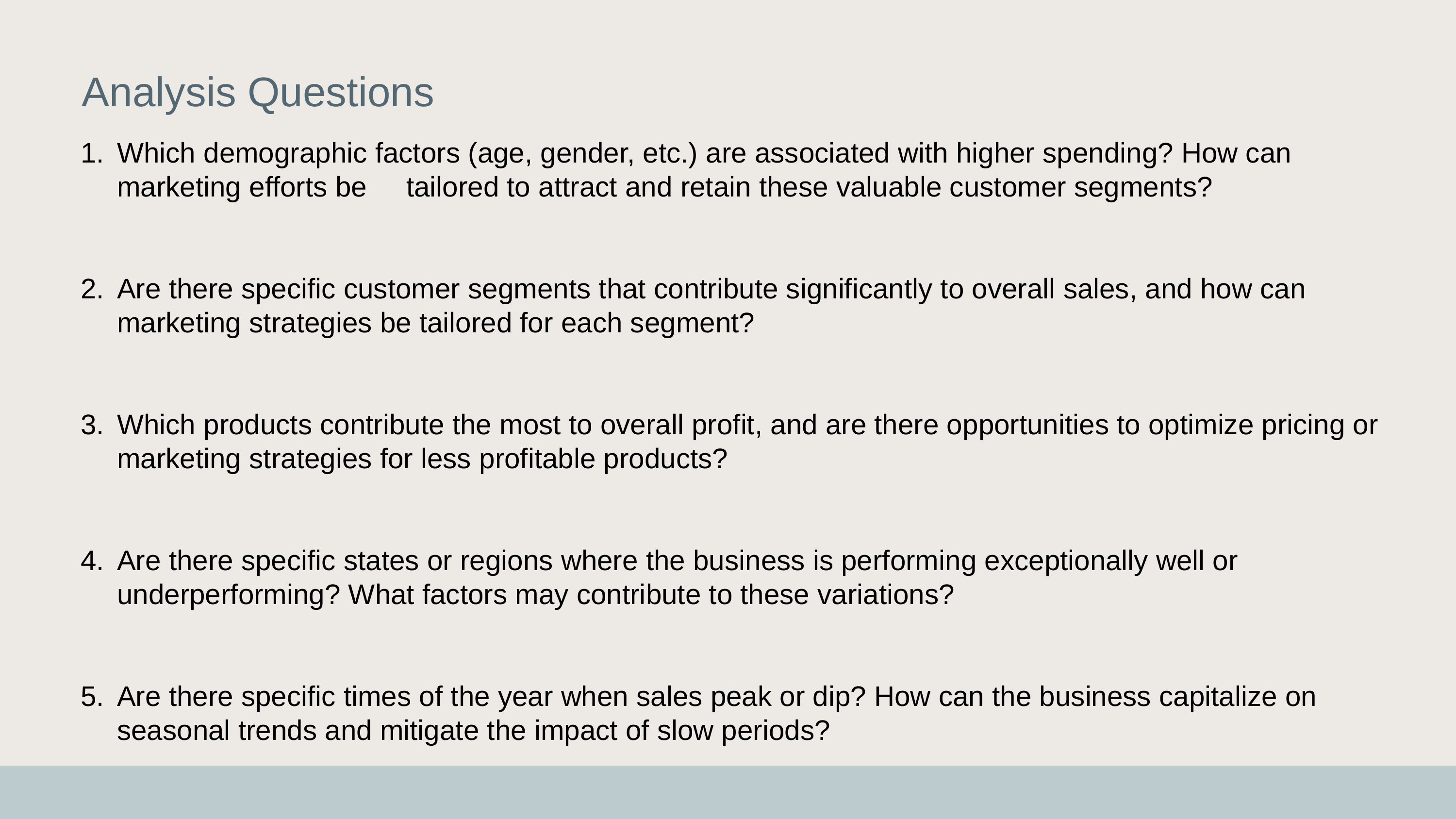

Analysis Questions
Which demographic factors (age, gender, etc.) are associated with higher spending? How can marketing efforts be     tailored to attract and retain these valuable customer segments?

Are there specific customer segments that contribute significantly to overall sales, and how can marketing strategies be tailored for each segment?

Which products contribute the most to overall profit, and are there opportunities to optimize pricing or marketing strategies for less profitable products?

Are there specific states or regions where the business is performing exceptionally well or underperforming? What factors may contribute to these variations?

Are there specific times of the year when sales peak or dip? How can the business capitalize on seasonal trends and mitigate the impact of slow periods?